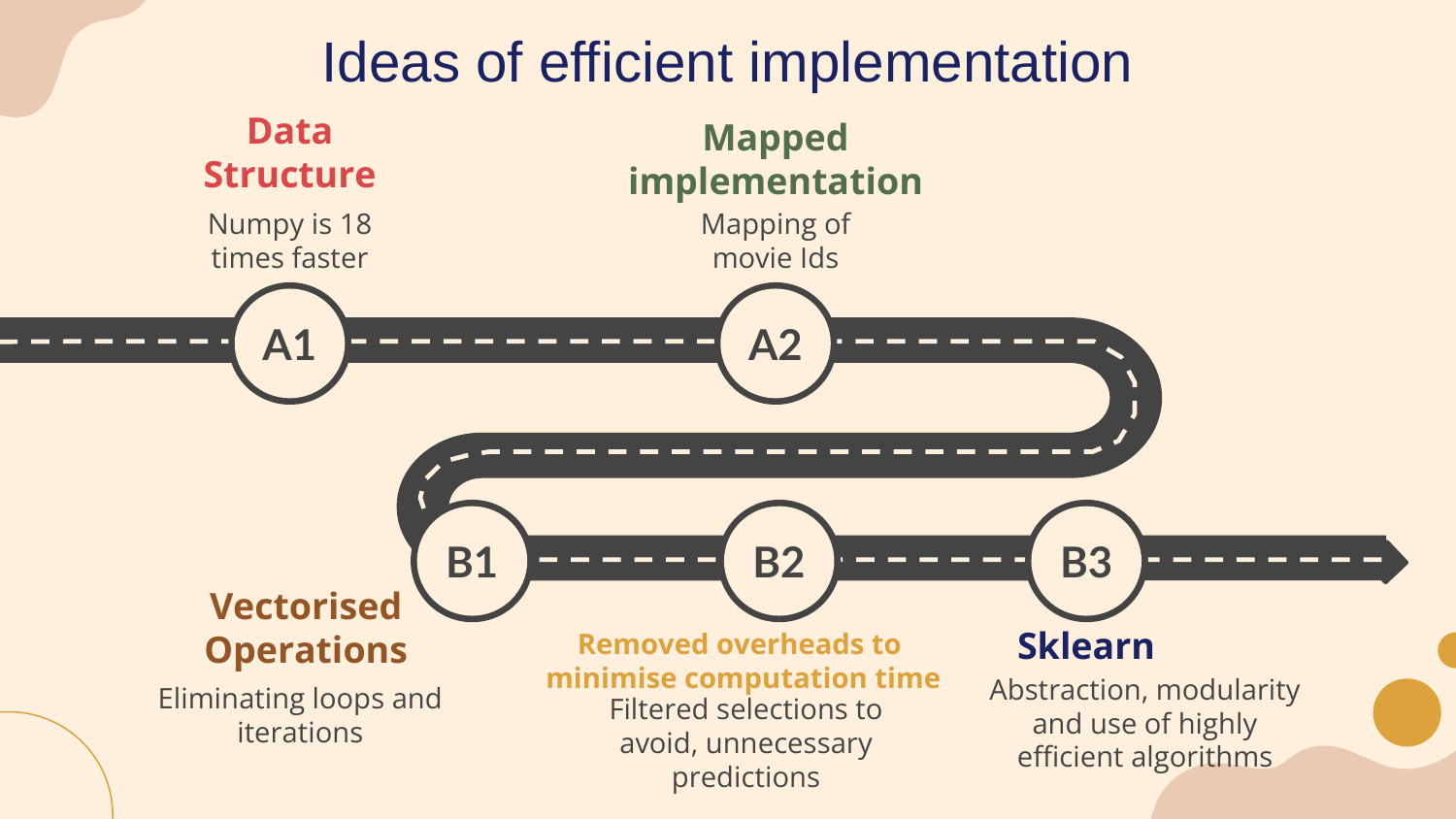

# Ideas of efficient implementation

Data Structure
Mapped implementation
Numpy is 18 times faster
Mapping of movie Ids

A1
A2

B1
B2
B3

Vectorised Operations
Sklearn
Removed overheads to
 minimise computation time
Abstraction, modularity
and use of highly efficient algorithms
Eliminating loops and iterations

Filtered selections to avoid, unnecessary predictions